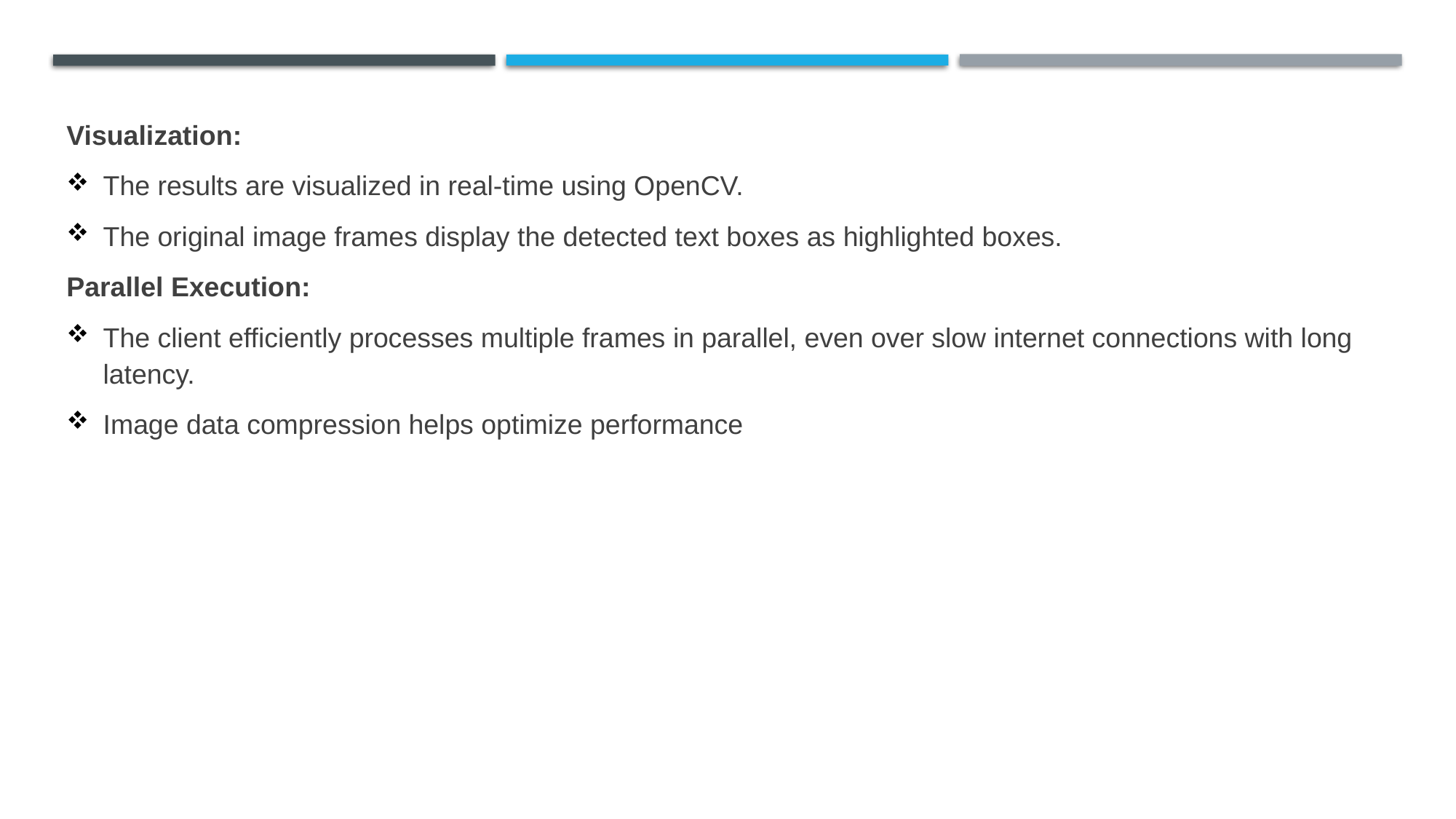

Visualization:
The results are visualized in real-time using OpenCV.
The original image frames display the detected text boxes as highlighted boxes.
Parallel Execution:
The client efficiently processes multiple frames in parallel, even over slow internet connections with long latency.
Image data compression helps optimize performance